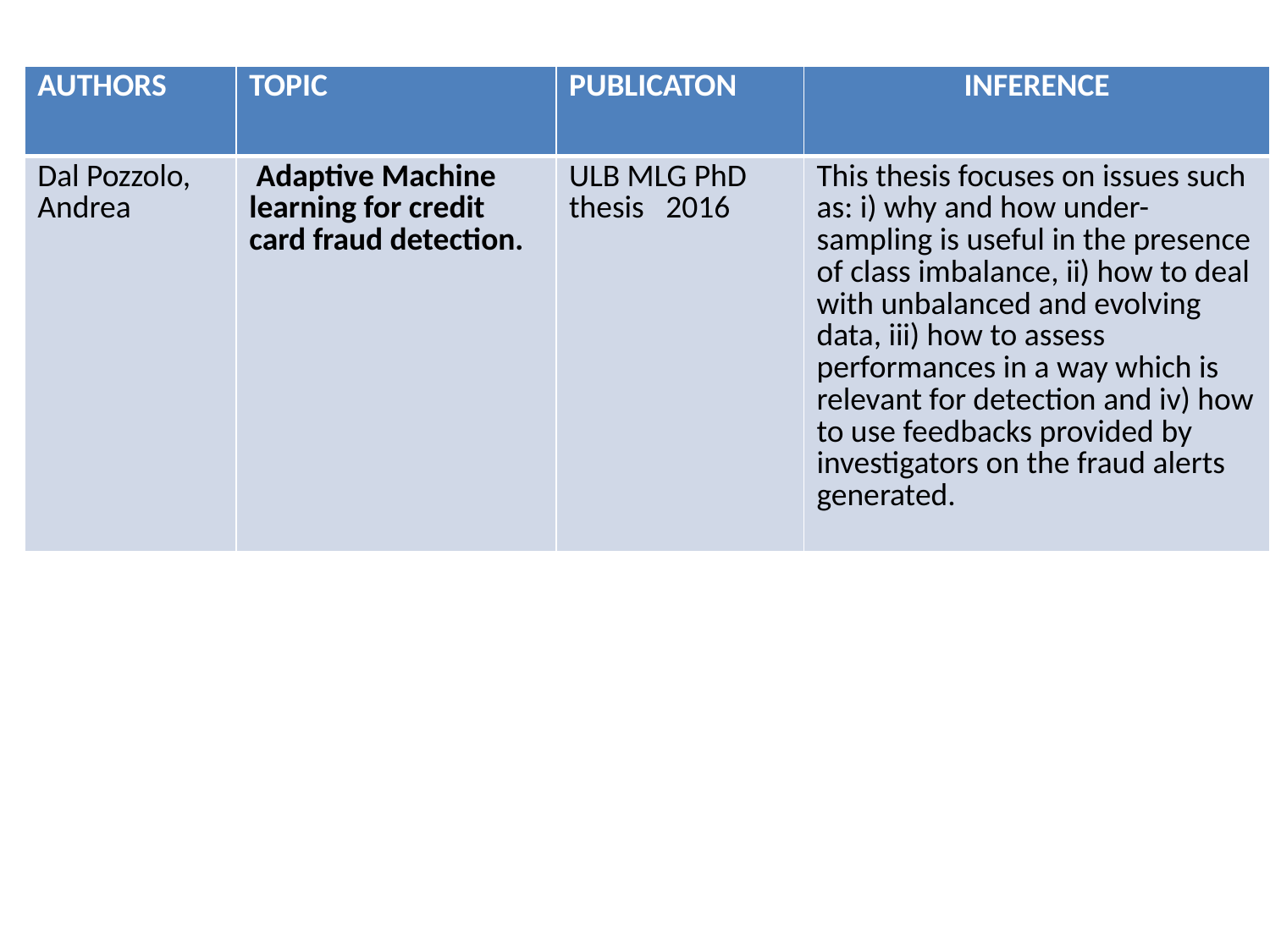

| AUTHORS | TOPIC | PUBLICATON | INFERENCE |
| --- | --- | --- | --- |
| Dal Pozzolo, Andrea | Adaptive Machine learning for credit card fraud detection. | ULB MLG PhD thesis 2016 | This thesis focuses on issues such as: i) why and how under-sampling is useful in the presence of class imbalance, ii) how to deal with unbalanced and evolving data, iii) how to assess performances in a way which is relevant for detection and iv) how to use feedbacks provided by investigators on the fraud alerts generated. |